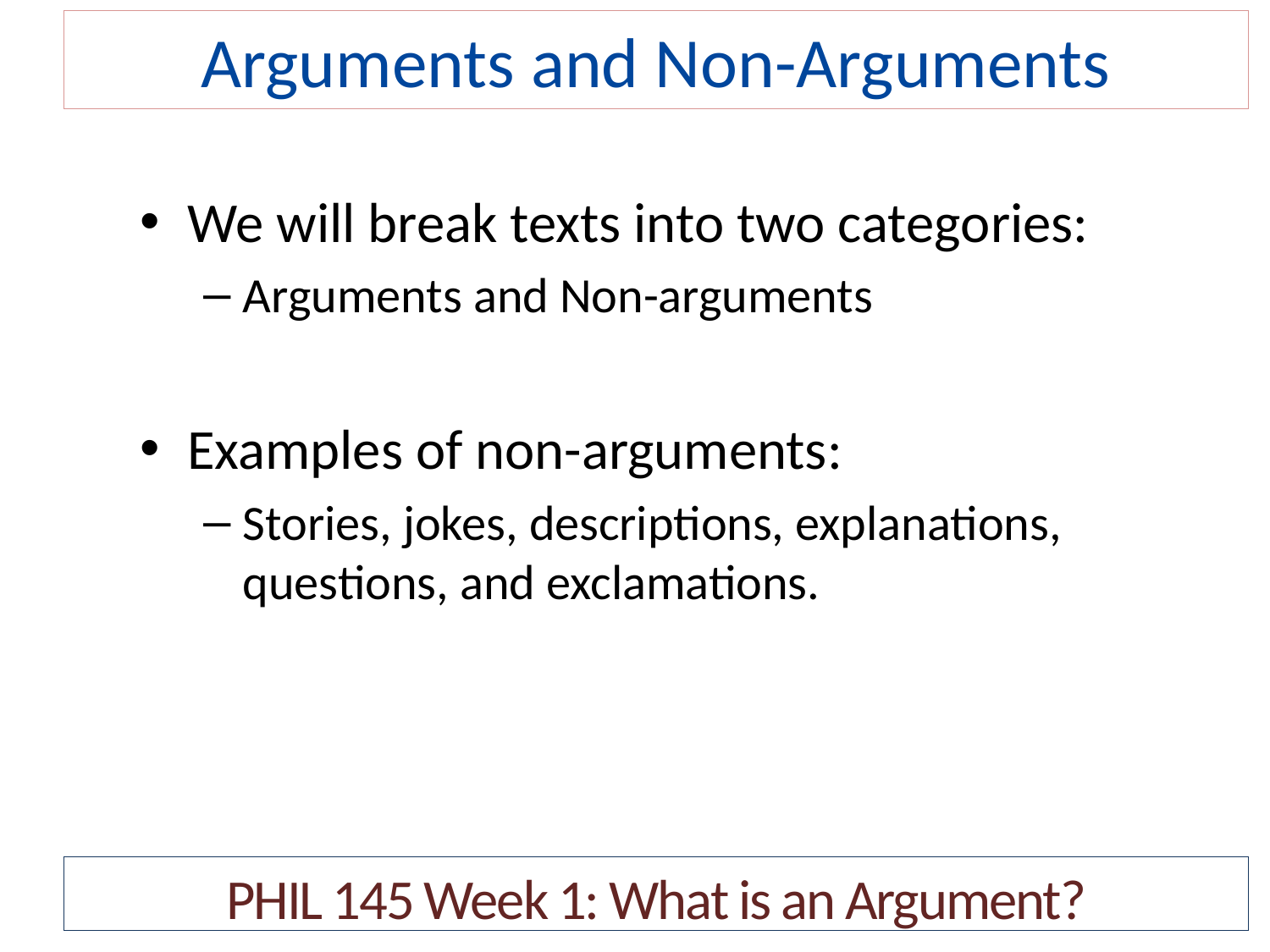

# Arguments and Non-Arguments
We will break texts into two categories:
Arguments and Non-arguments

Examples of non-arguments:
Stories, jokes, descriptions, explanations, questions, and exclamations.
PHIL 145 Week 1: What is an Argument?